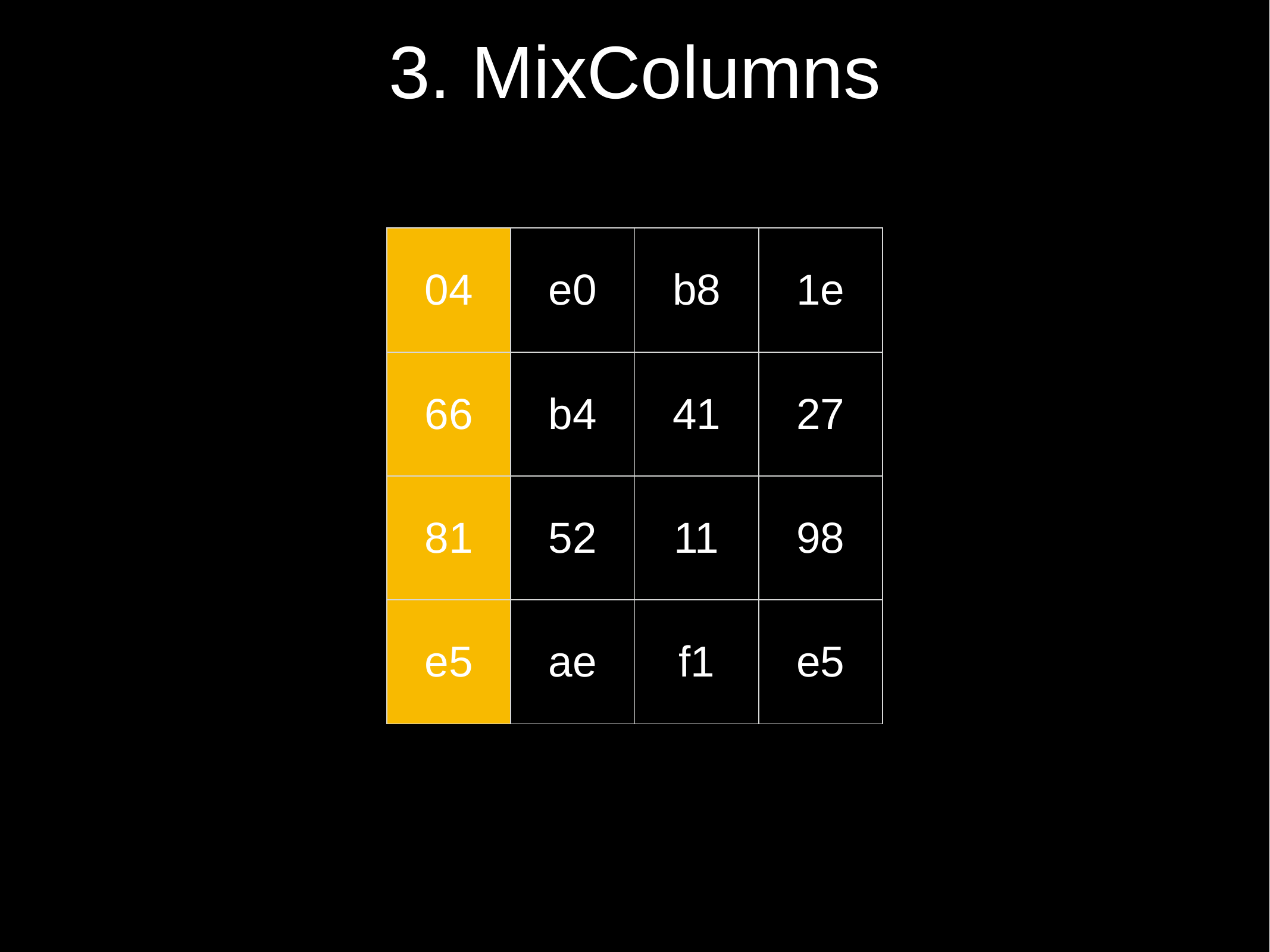

# 3. MixColumns
| 04 | e0 | b8 | 1e |
| --- | --- | --- | --- |
| 66 | b4 | 41 | 27 |
| 81 | 52 | 11 | 98 |
| e5 | ae | f1 | e5 |